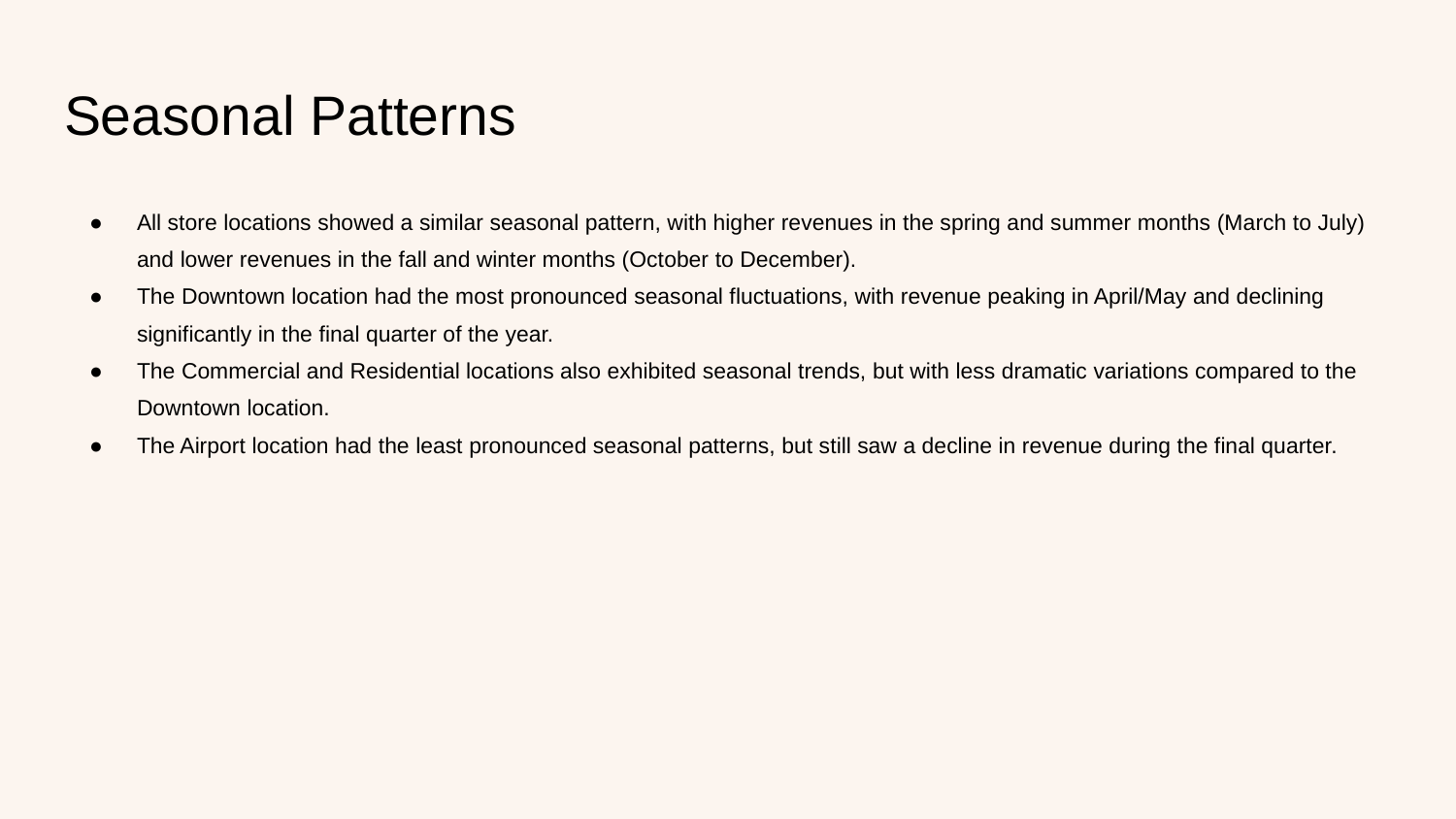

# Seasonal Patterns
All store locations showed a similar seasonal pattern, with higher revenues in the spring and summer months (March to July) and lower revenues in the fall and winter months (October to December).
The Downtown location had the most pronounced seasonal fluctuations, with revenue peaking in April/May and declining significantly in the final quarter of the year.
The Commercial and Residential locations also exhibited seasonal trends, but with less dramatic variations compared to the Downtown location.
The Airport location had the least pronounced seasonal patterns, but still saw a decline in revenue during the final quarter.